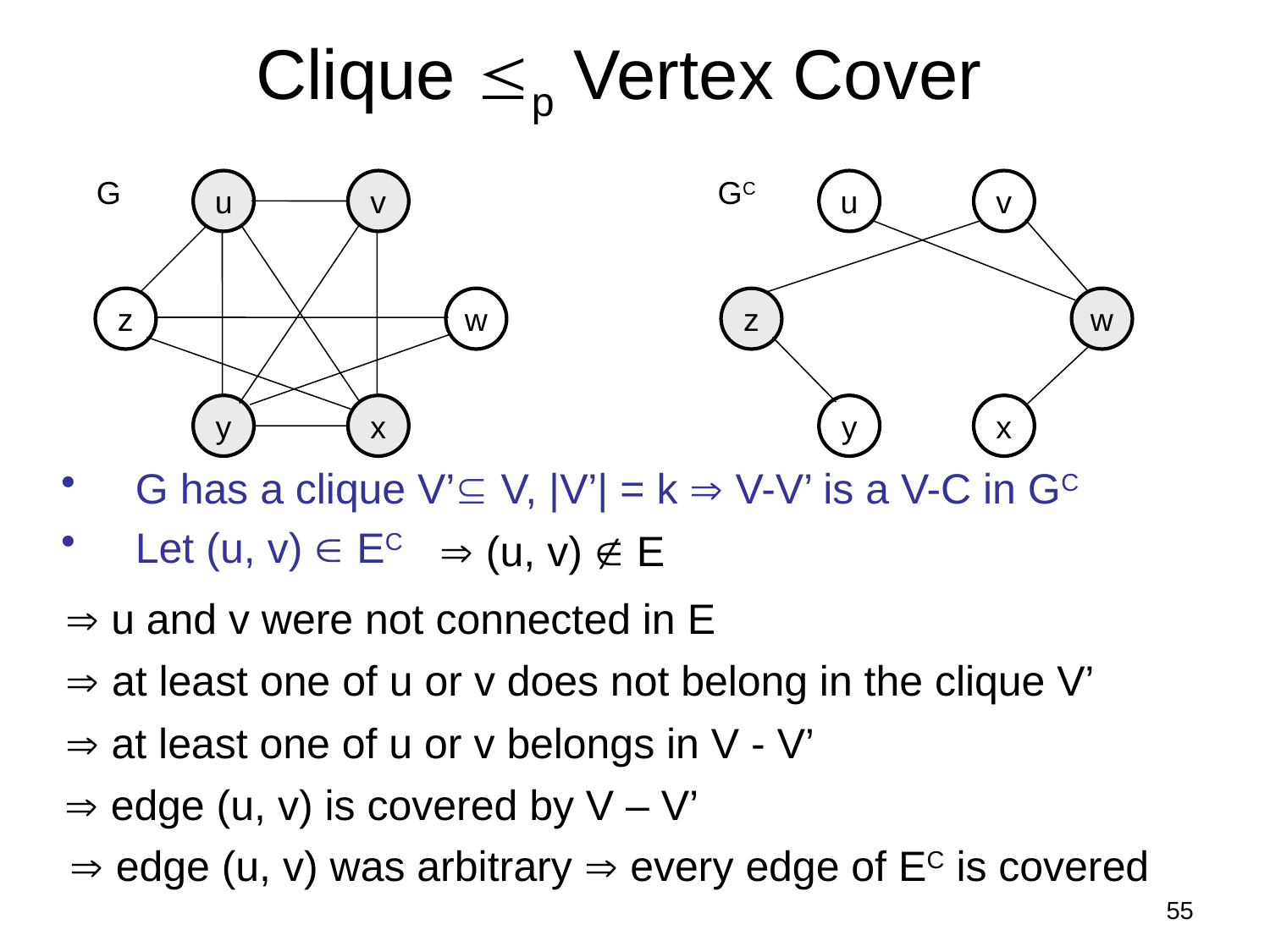

# Clique ≤p Vertex Cover
G
GC
u
v

z
w

y
x

u
v

z
w

y
x
G has a clique V’⊆ V, |V’| = k ⇒ V-V’ is a V-C in GC
Let (u, v) ∈ EC
⇒ (u, v) ∉ E
⇒ u and v were not connected in E
⇒ at least one of u or v does not belong in the clique V’
⇒ at least one of u or v belongs in V - V’
⇒ edge (u, v) is covered by V – V’
⇒ edge (u, v) was arbitrary ⇒ every edge of EC is covered
55